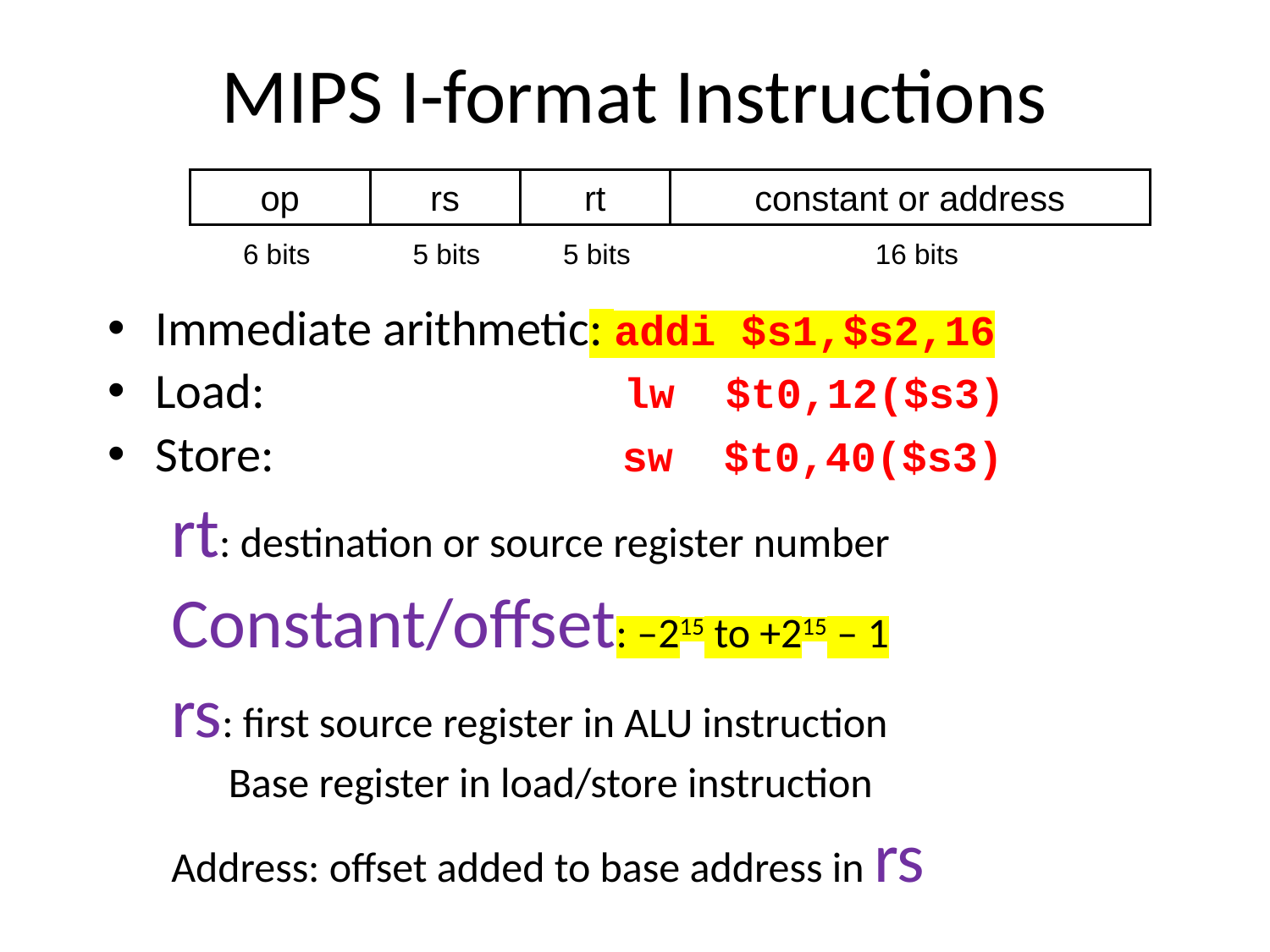

# MIPS I-format Instructions
op
rs
rt
constant or address
6 bits
5 bits
5 bits
16 bits
Immediate arithmetic: addi $s1,$s2,16
Load:                                lw  $t0,12($s3)
Store:                               sw  $t0,40($s3)
rt: destination or source register number
Constant/offset: –215 to +215 – 1
rs: first source register in ALU instruction
      Base register in load/store instruction
Address: offset added to base address in rs